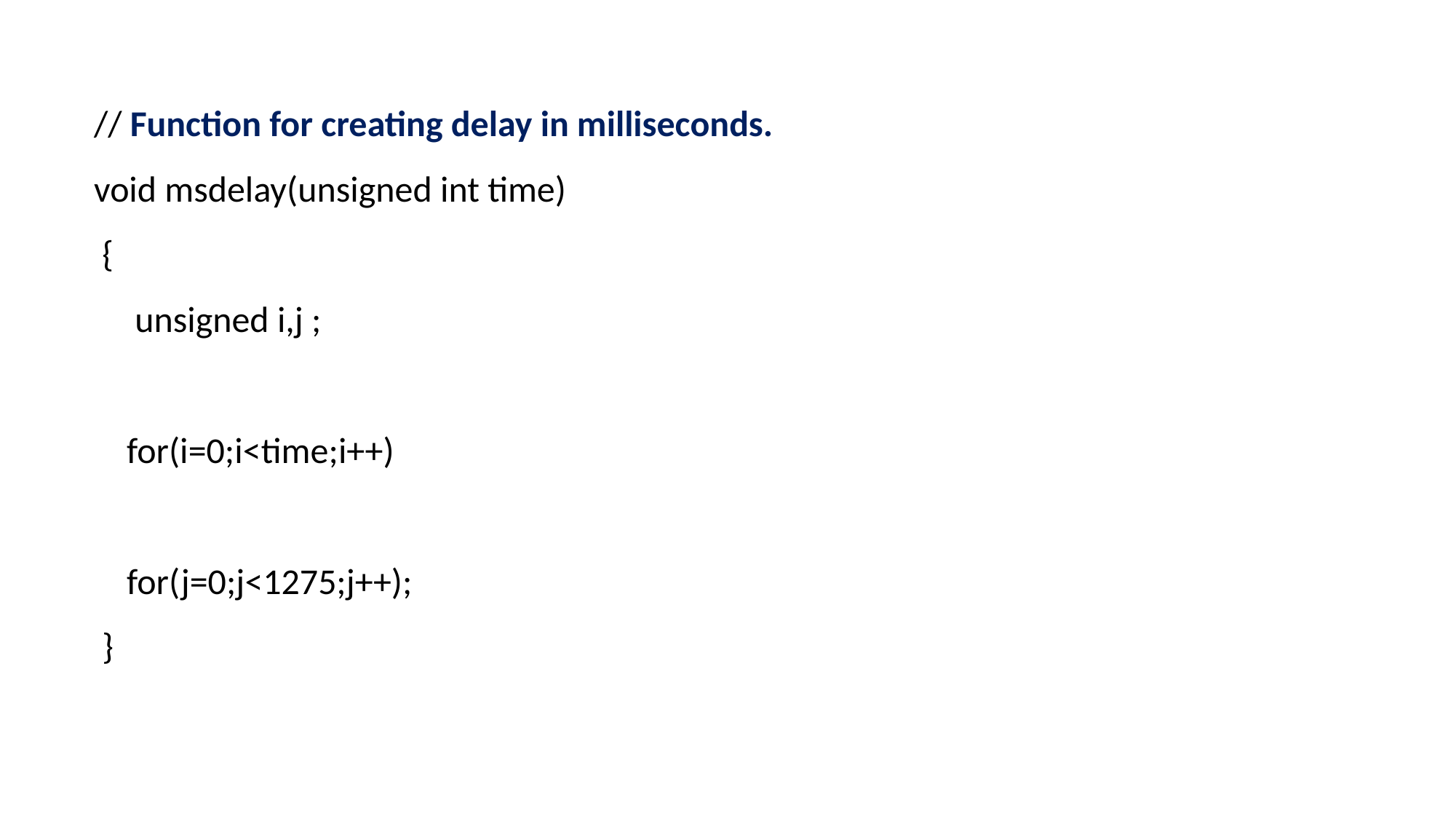

// Function for creating delay in milliseconds.
void msdelay(unsigned int time)
 {
     unsigned i,j ;

    for(i=0;i<time;i++)

    for(j=0;j<1275;j++);
 }